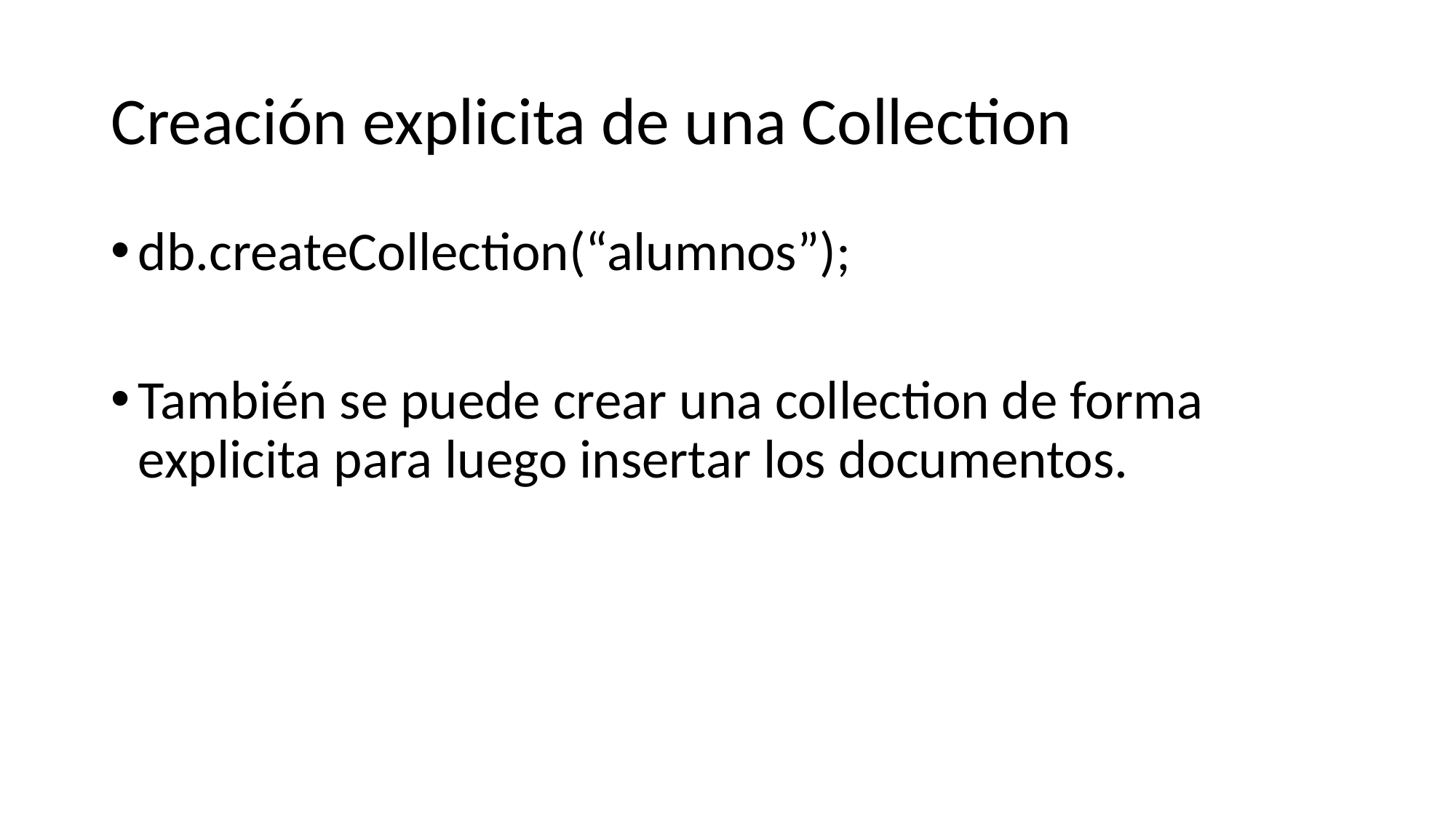

# Creación explicita de una Collection
db.createCollection(“alumnos”);

También se puede crear una collection de forma explicita para luego insertar los documentos.